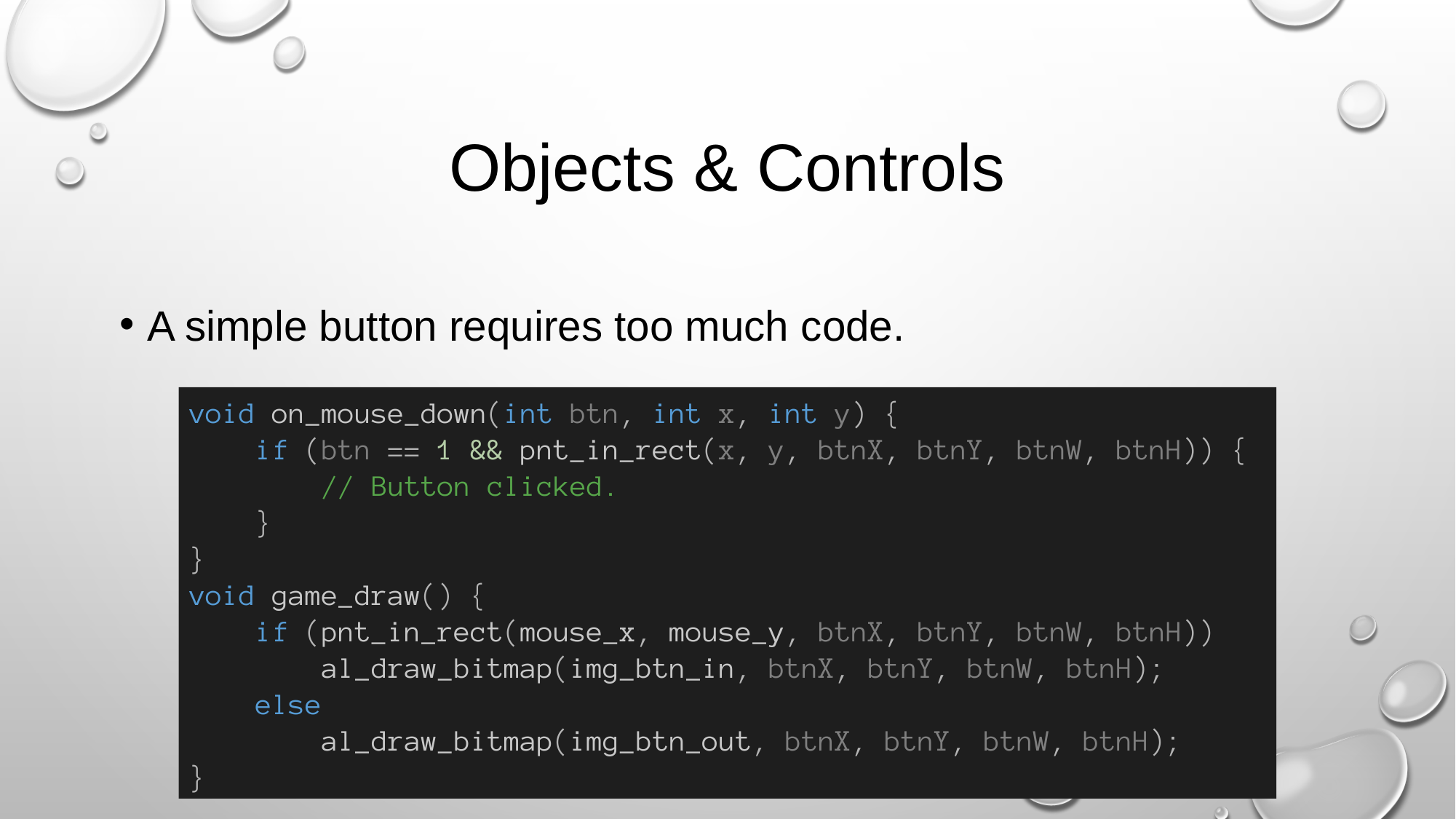

# Objects & Controls
A simple button requires too much code.
void on_mouse_down(int btn, int x, int y) {
    if (btn == 1 && pnt_in_rect(x, y, btnX, btnY, btnW, btnH)) {
        // Button clicked.
    }
}
void game_draw() {
    if (pnt_in_rect(mouse_x, mouse_y, btnX, btnY, btnW, btnH))
        al_draw_bitmap(img_btn_in, btnX, btnY, btnW, btnH);
    else
        al_draw_bitmap(img_btn_out, btnX, btnY, btnW, btnH);
}